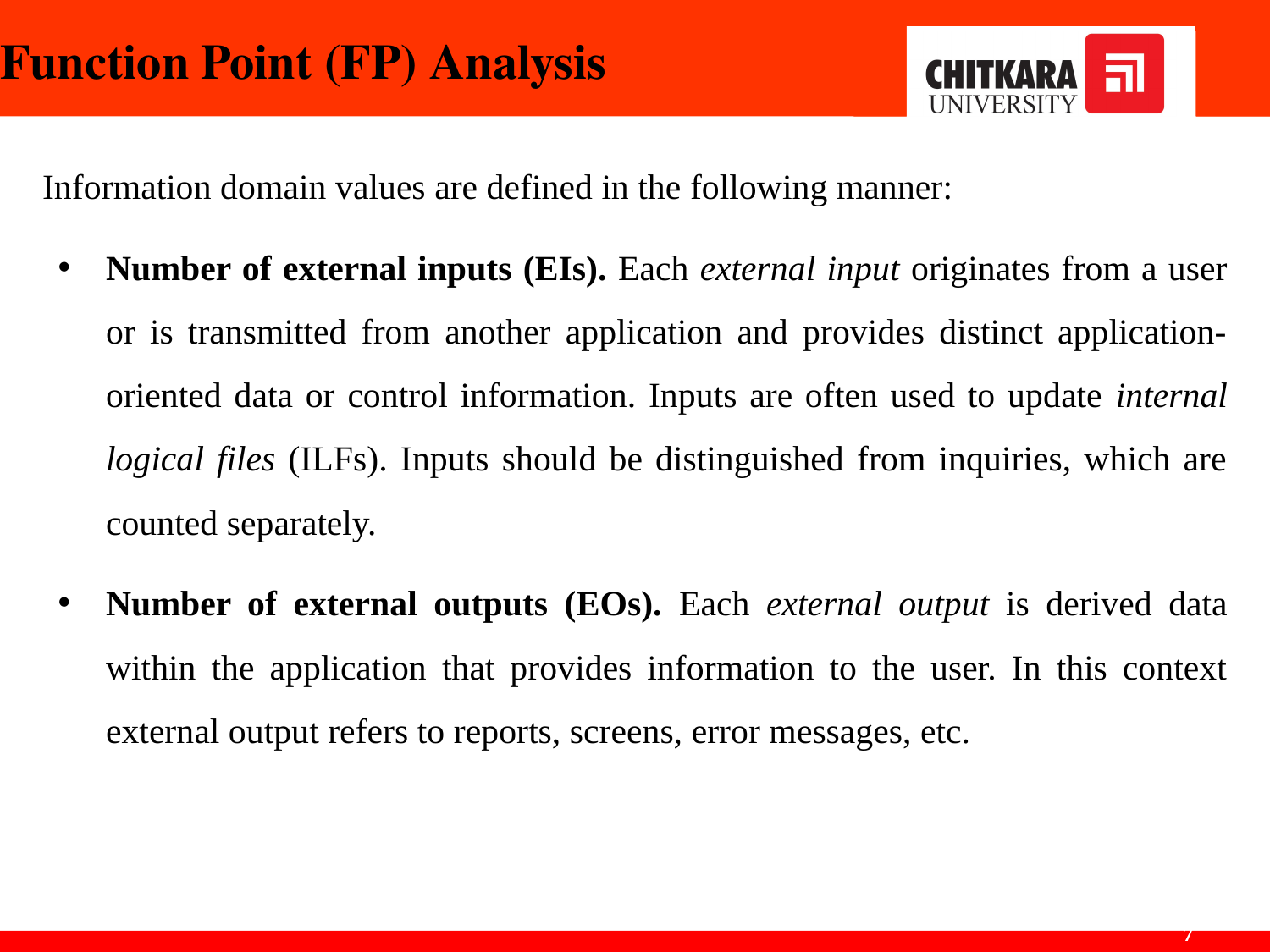

# Function Point (FP) Analysis
Information domain values are defined in the following manner:
Number of external inputs (EIs). Each external input originates from a user or is transmitted from another application and provides distinct application-oriented data or control information. Inputs are often used to update internal logical files (ILFs). Inputs should be distinguished from inquiries, which are counted separately.
Number of external outputs (EOs). Each external output is derived data within the application that provides information to the user. In this context external output refers to reports, screens, error messages, etc.
7